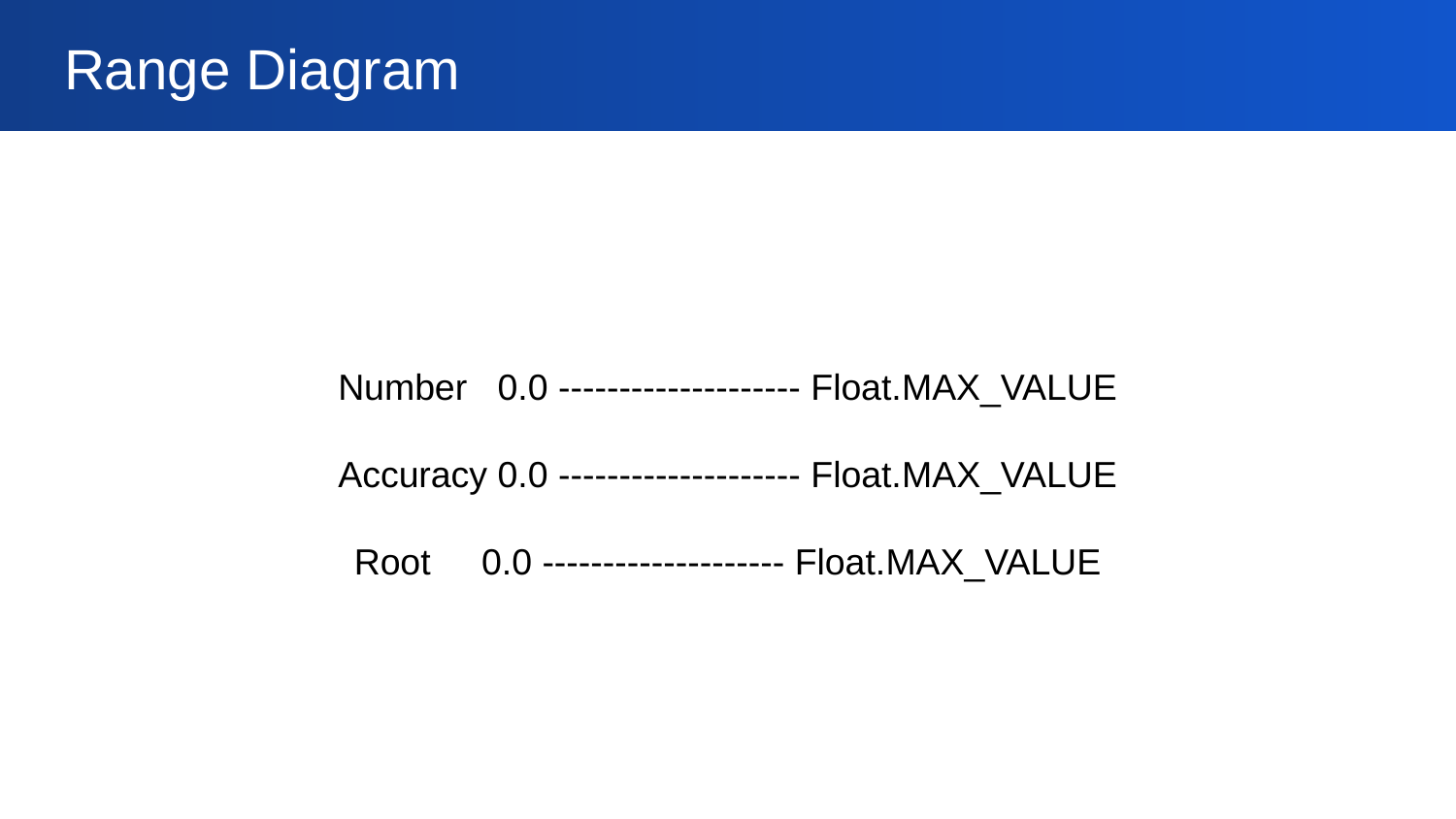

# Range Diagram
Number   0.0 -------------------- Float.MAX_VALUE

Accuracy 0.0 -------------------- Float.MAX_VALUE

Root     0.0 -------------------- Float.MAX_VALUE